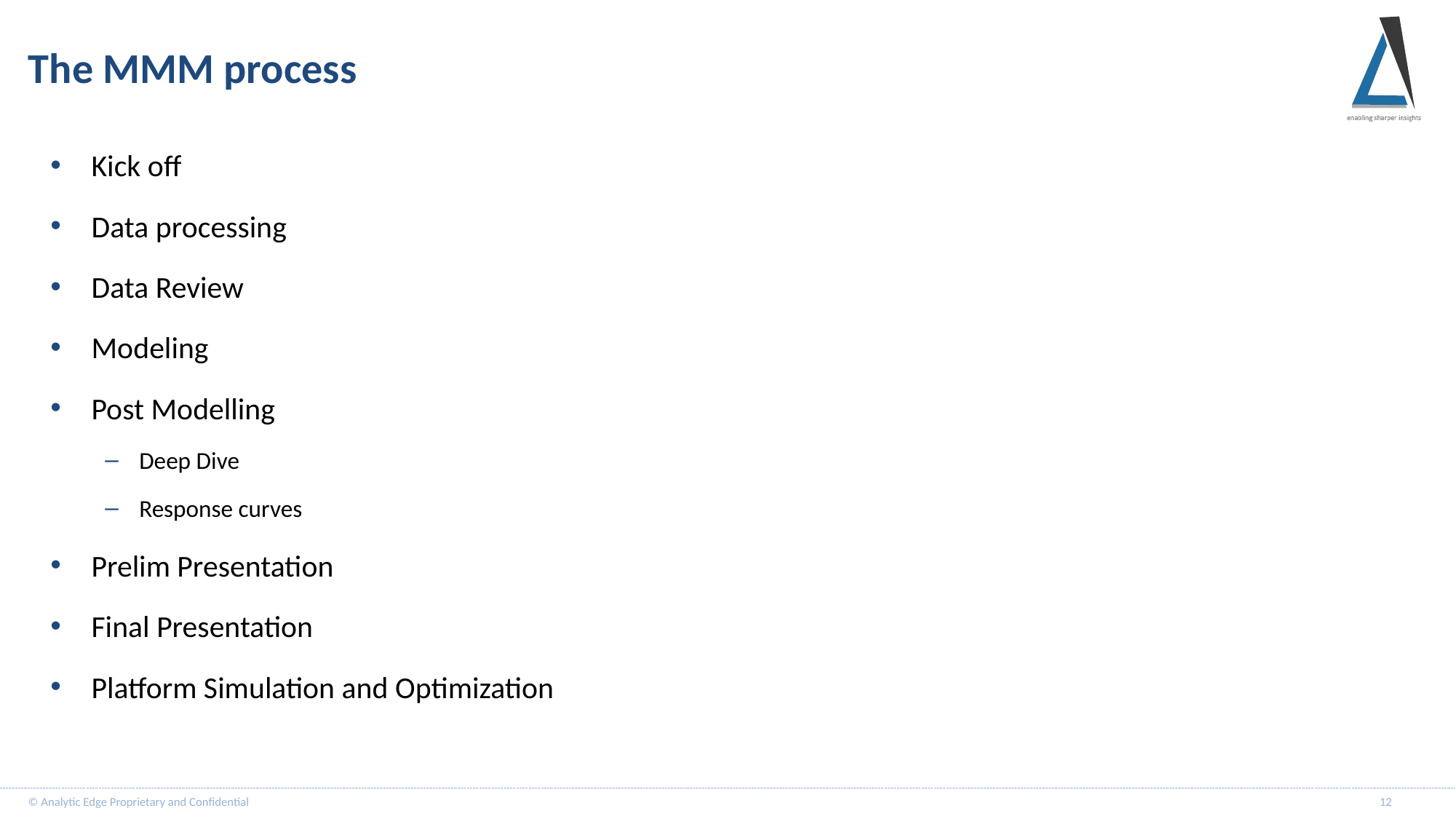

# The MMM process
Kick off
Data processing
Data Review
Modeling
Post Modelling
Deep Dive
Response curves
Prelim Presentation
Final Presentation
Platform Simulation and Optimization
© Analytic Edge Proprietary and Confidential
12